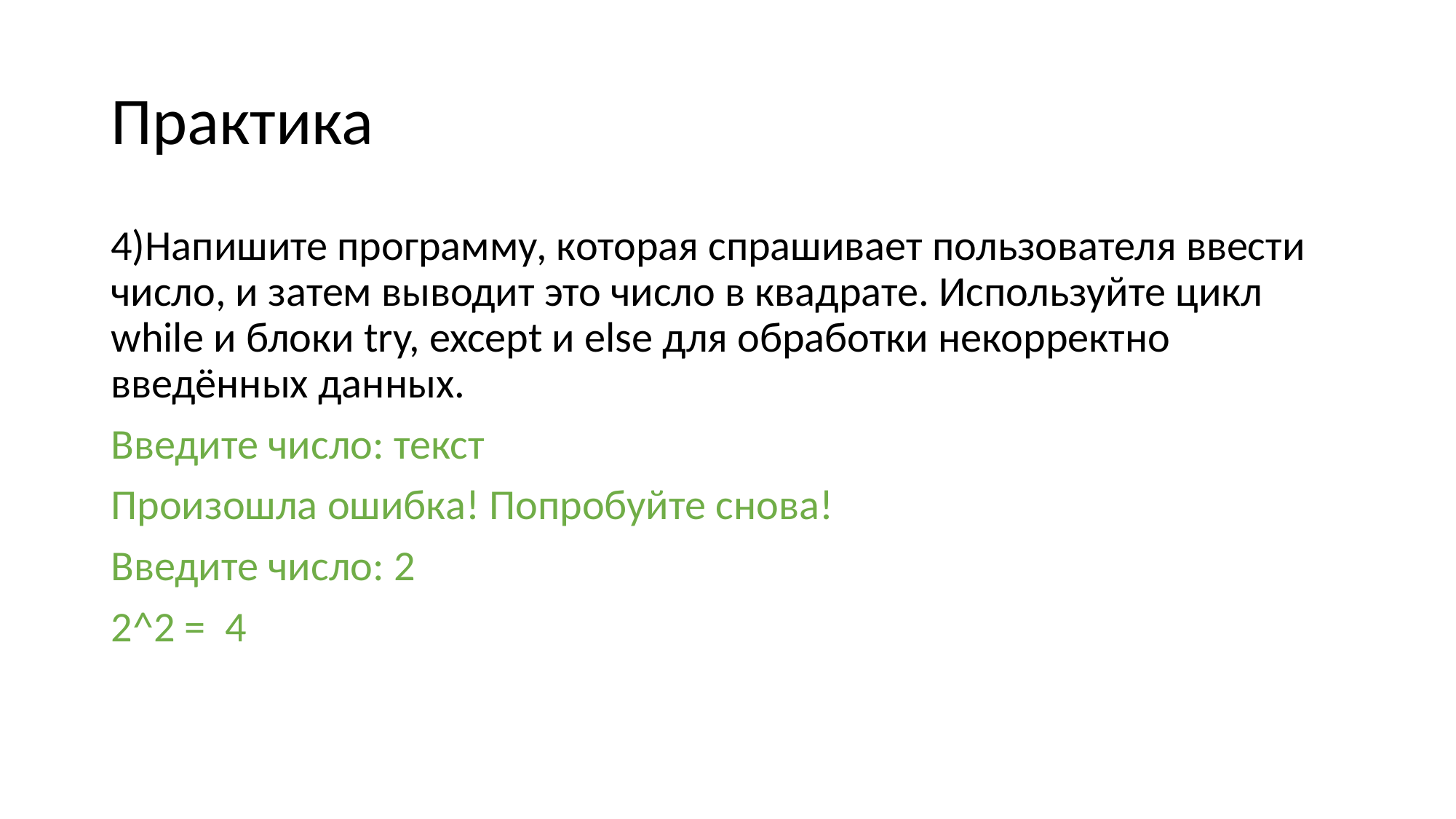

# Практика
4)Напишите программу, которая спрашивает пользователя ввести число, и затем выводит это число в квадрате. Используйте цикл while и блоки try, except и else для обработки некорректно введённых данных.
Введите число: текст
Произошла ошибка! Попробуйте снова!
Введите число: 2
2^2 =  4